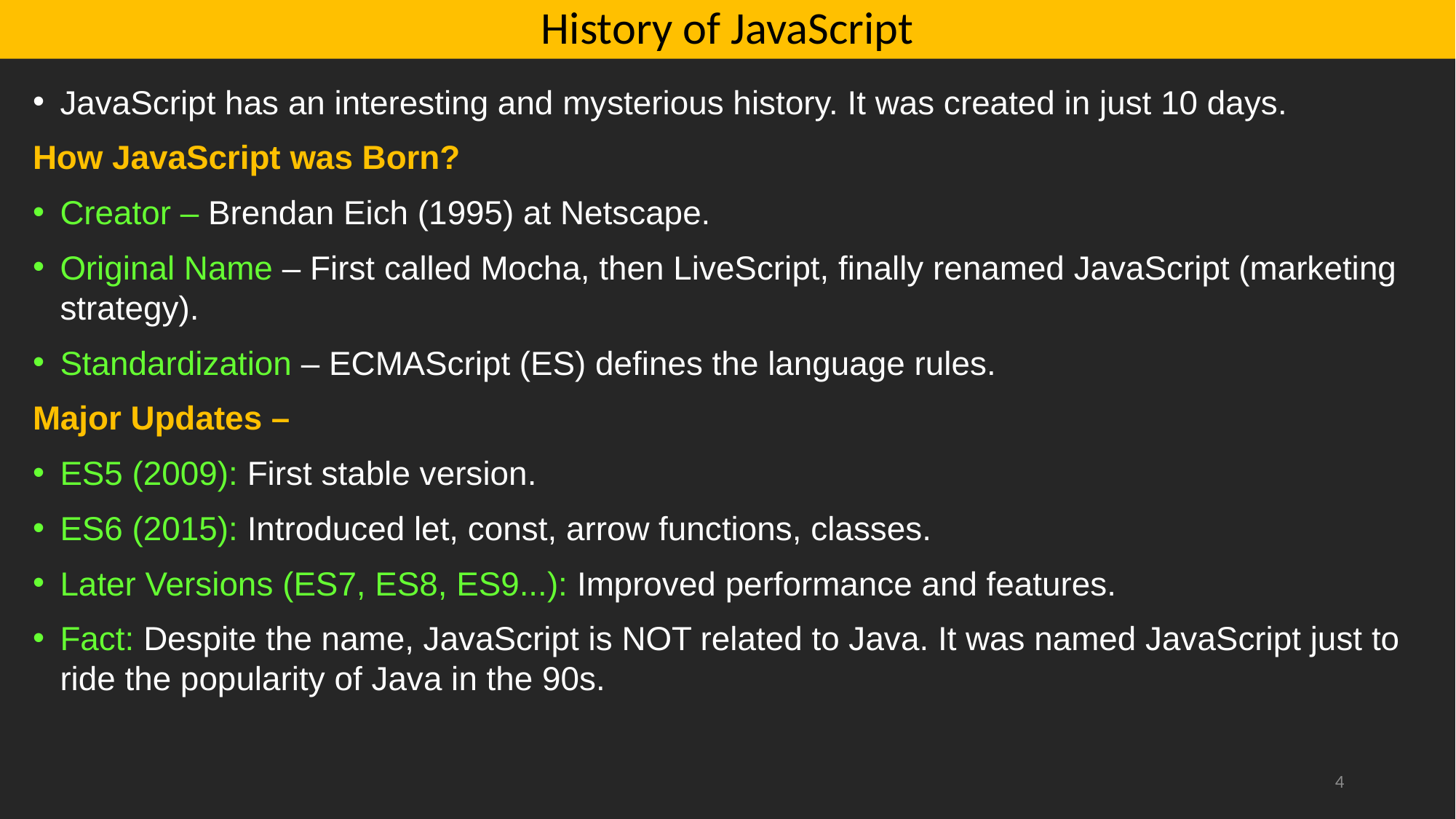

# History of JavaScript
JavaScript has an interesting and mysterious history. It was created in just 10 days.
How JavaScript was Born?
Creator – Brendan Eich (1995) at Netscape.
Original Name – First called Mocha, then LiveScript, finally renamed JavaScript (marketing strategy).
Standardization – ECMAScript (ES) defines the language rules.
Major Updates –
ES5 (2009): First stable version.
ES6 (2015): Introduced let, const, arrow functions, classes.
Later Versions (ES7, ES8, ES9...): Improved performance and features.
Fact: Despite the name, JavaScript is NOT related to Java. It was named JavaScript just to ride the popularity of Java in the 90s.

4